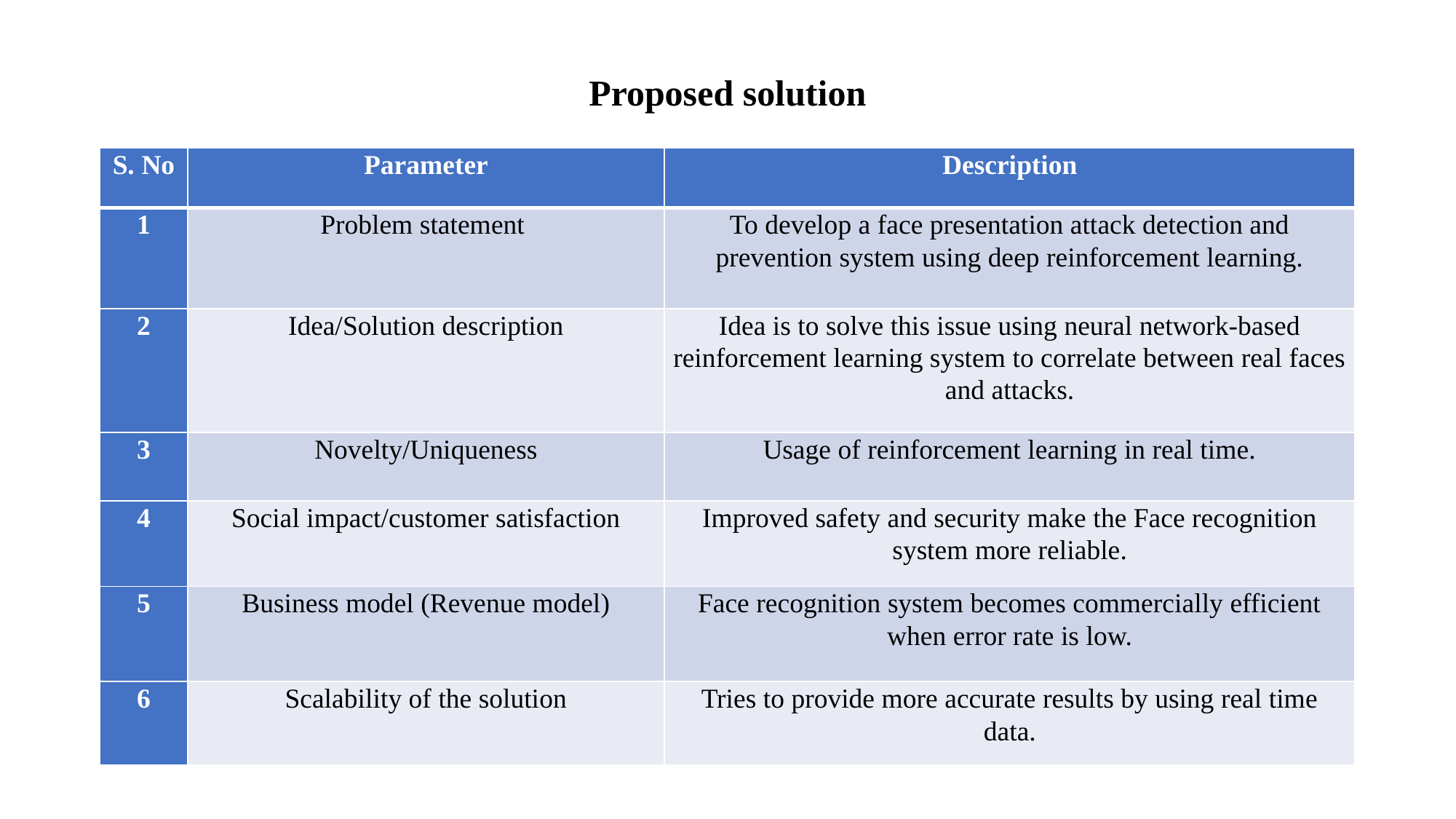

# Proposed solution
| S. No | Parameter | Description |
| --- | --- | --- |
| 1 | Problem statement | To develop a face presentation attack detection and prevention system using deep reinforcement learning. |
| 2 | Idea/Solution description | Idea is to solve this issue using neural network-based reinforcement learning system to correlate between real faces and attacks. |
| 3 | Novelty/Uniqueness | Usage of reinforcement learning in real time. |
| 4 | Social impact/customer satisfaction | Improved safety and security make the Face recognition system more reliable. |
| 5 | Business model (Revenue model) | Face recognition system becomes commercially efficient when error rate is low. |
| 6 | Scalability of the solution | Tries to provide more accurate results by using real time data. |
| S. No | Parameter | Description |
| --- | --- | --- |
| 1 | Problem statement | To develop a face presentation attack detection and prevention system using deep reinforcement learning. |
| 2 | Idea/Solution description | Idea is to solve this issue using neural network-based reinforcement learning system to correlate between real faces and attacks. |
| 3 | Novelty/Uniqueness | Usage of reinforcement learning in real time. |
| 4 | Social impact/customer satisfaction | Improved safety and security make the Face recognition system more reliable. |
| 5 | Business model (Revenue model) | Face recognition system becomes commercially efficient when error rate is low. |
| 6 | Scalability of the solution | Tries to provide more accurate results by using real time data. |